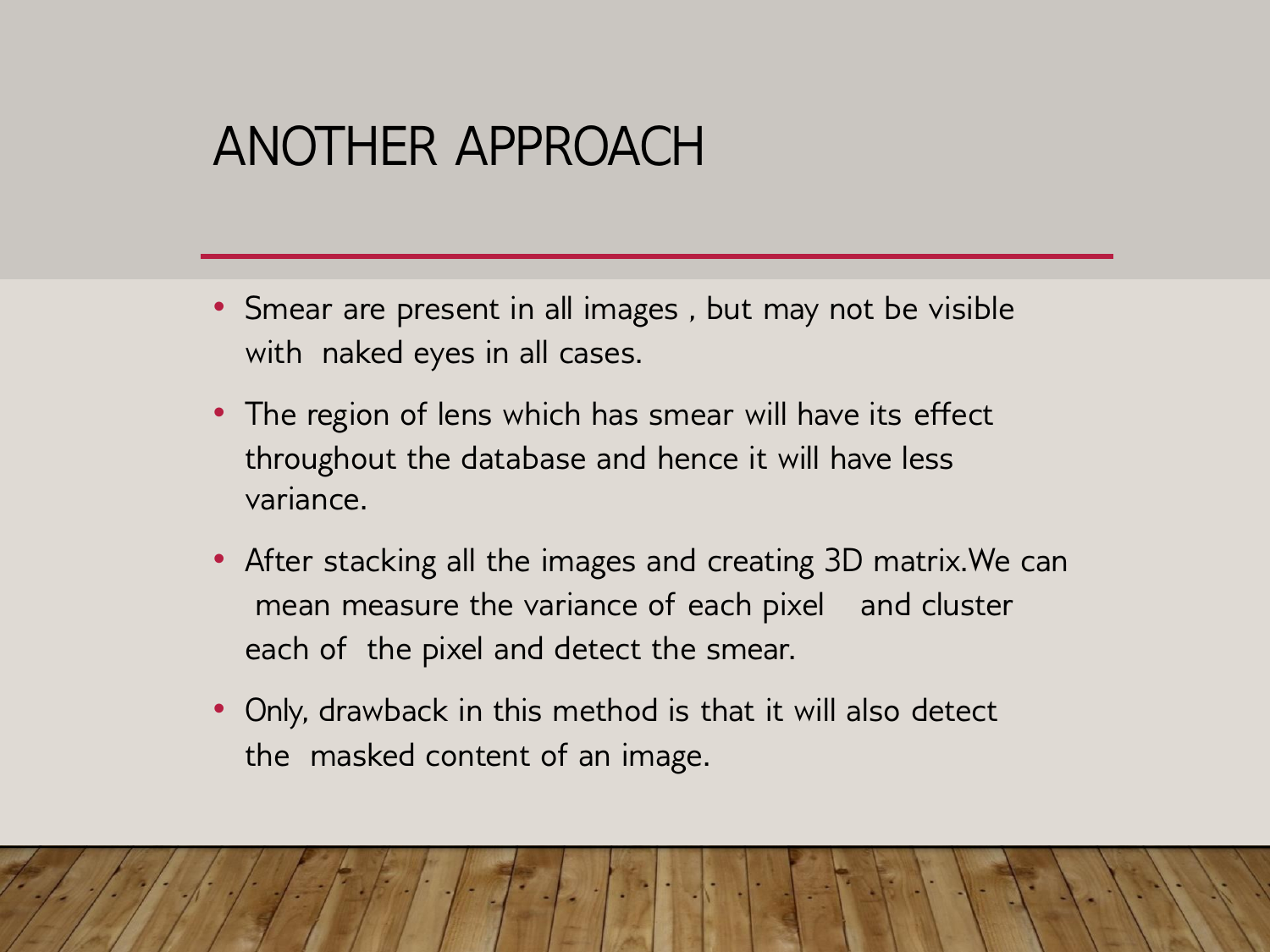

# ANOTHER APPROACH

Smear are present in all images , but may not be visible with  naked eyes in all cases.
The region of lens which has smear will have its effect
throughout the database and hence it will have less variance.
After stacking all the images and creating 3D matrix.We can  mean measure the variance of each pixel	and cluster each of  the pixel and detect the smear.
Only, drawback in this method is that it will also detect the  masked content of an image.